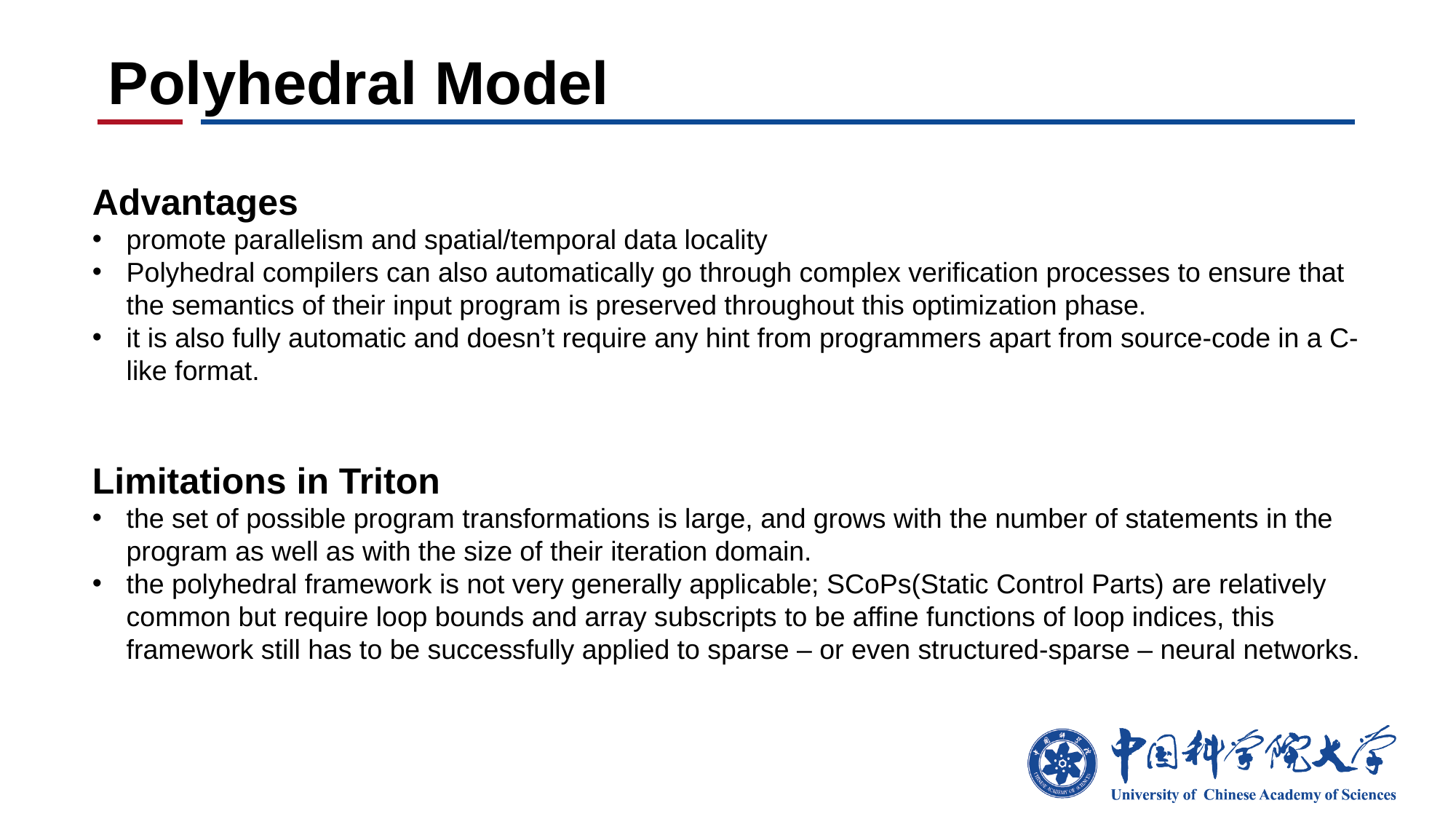

# Polyhedral Model
Advantages
promote parallelism and spatial/temporal data locality
Polyhedral compilers can also automatically go through complex verification processes to ensure that the semantics of their input program is preserved throughout this optimization phase.
it is also fully automatic and doesn’t require any hint from programmers apart from source-code in a C-like format.
Limitations in Triton
the set of possible program transformations is large, and grows with the number of statements in the program as well as with the size of their iteration domain.
the polyhedral framework is not very generally applicable; SCoPs(Static Control Parts) are relatively common but require loop bounds and array subscripts to be affine functions of loop indices, this framework still has to be successfully applied to sparse – or even structured-sparse – neural networks.